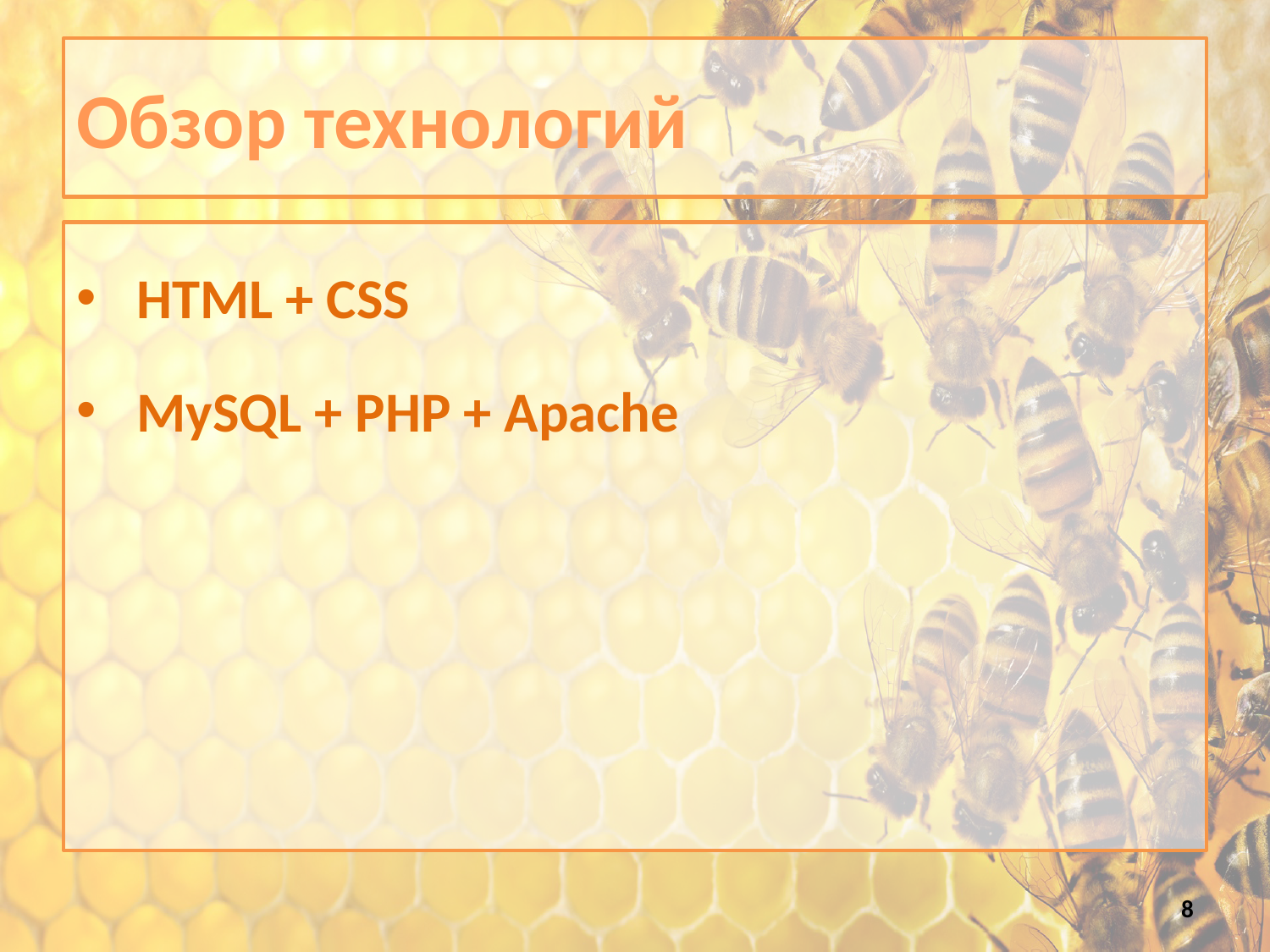

# Обзор технологий
 HTML + CSS
 MySQL + PHP + Apache
8